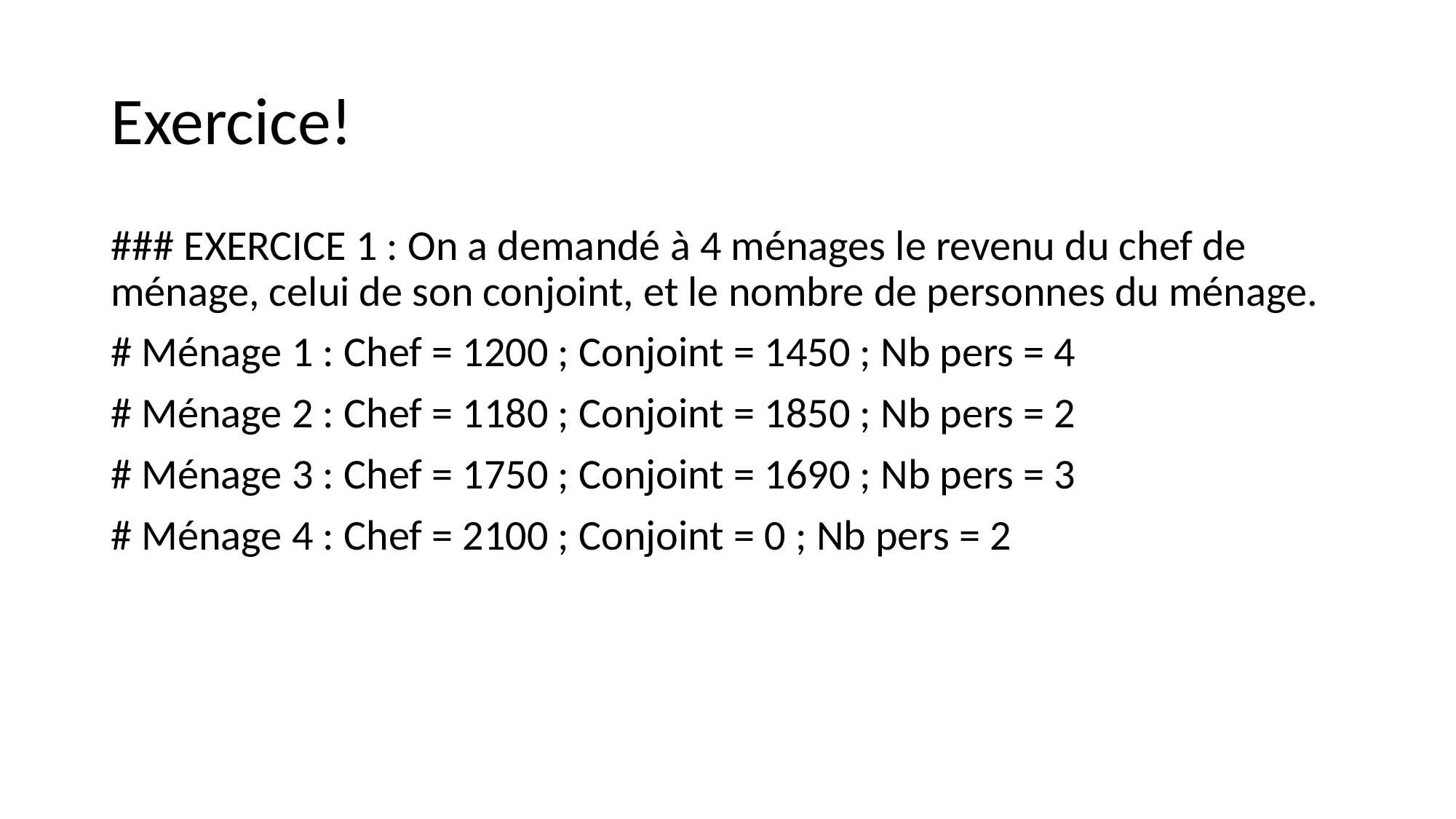

# Exercice!
### EXERCICE 1 : On a demandé à 4 ménages le revenu du chef de ménage, celui de son conjoint, et le nombre de personnes du ménage.
# Ménage 1 : Chef = 1200 ; Conjoint = 1450 ; Nb pers = 4
# Ménage 2 : Chef = 1180 ; Conjoint = 1850 ; Nb pers = 2
# Ménage 3 : Chef = 1750 ; Conjoint = 1690 ; Nb pers = 3
# Ménage 4 : Chef = 2100 ; Conjoint = 0 ; Nb pers = 2